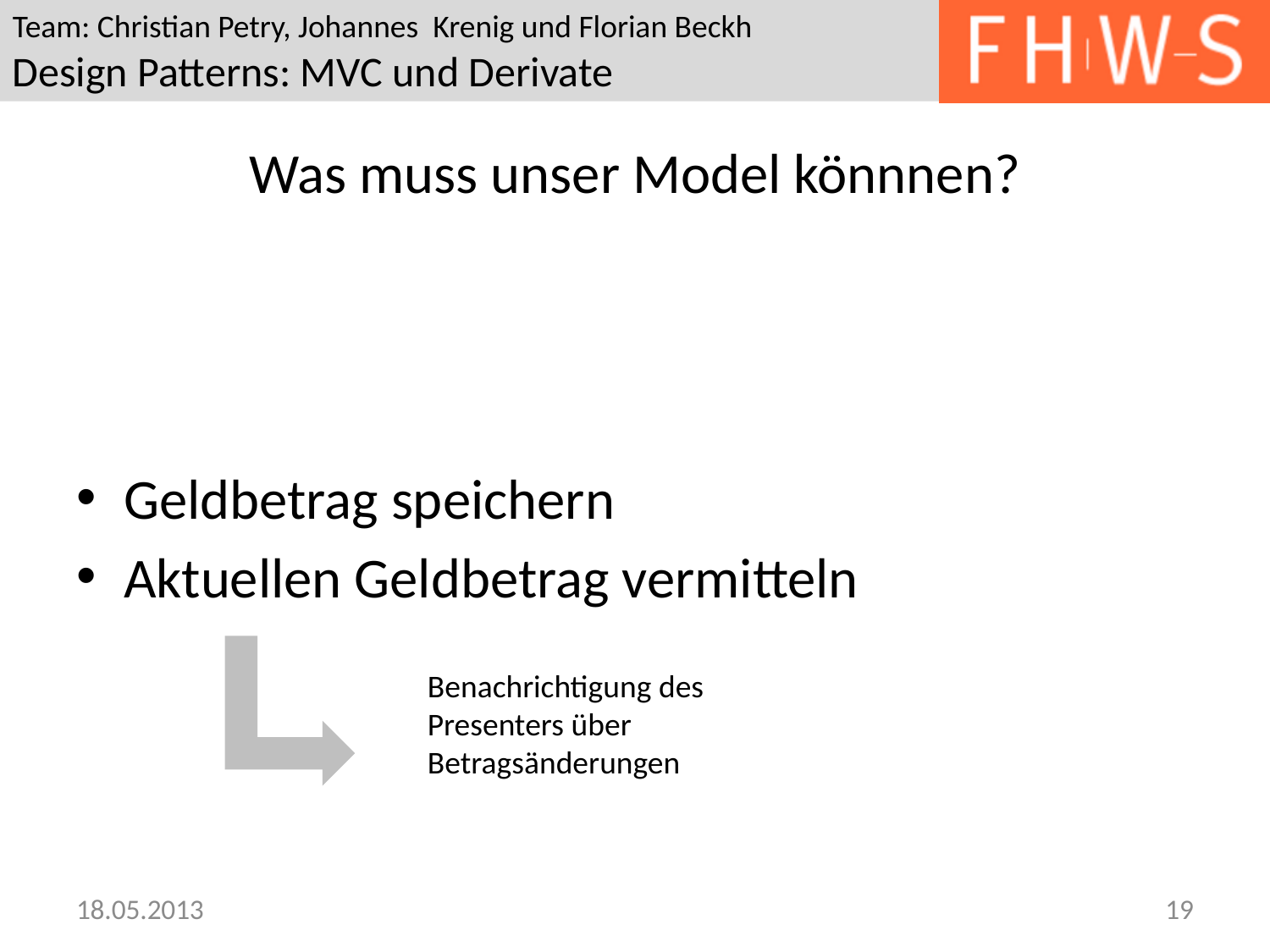

# Was muss unser Model könnnen?
Geldbetrag speichern
Aktuellen Geldbetrag vermitteln

Benachrichtigung des Presenters über Betragsänderungen
18.05.2013
19